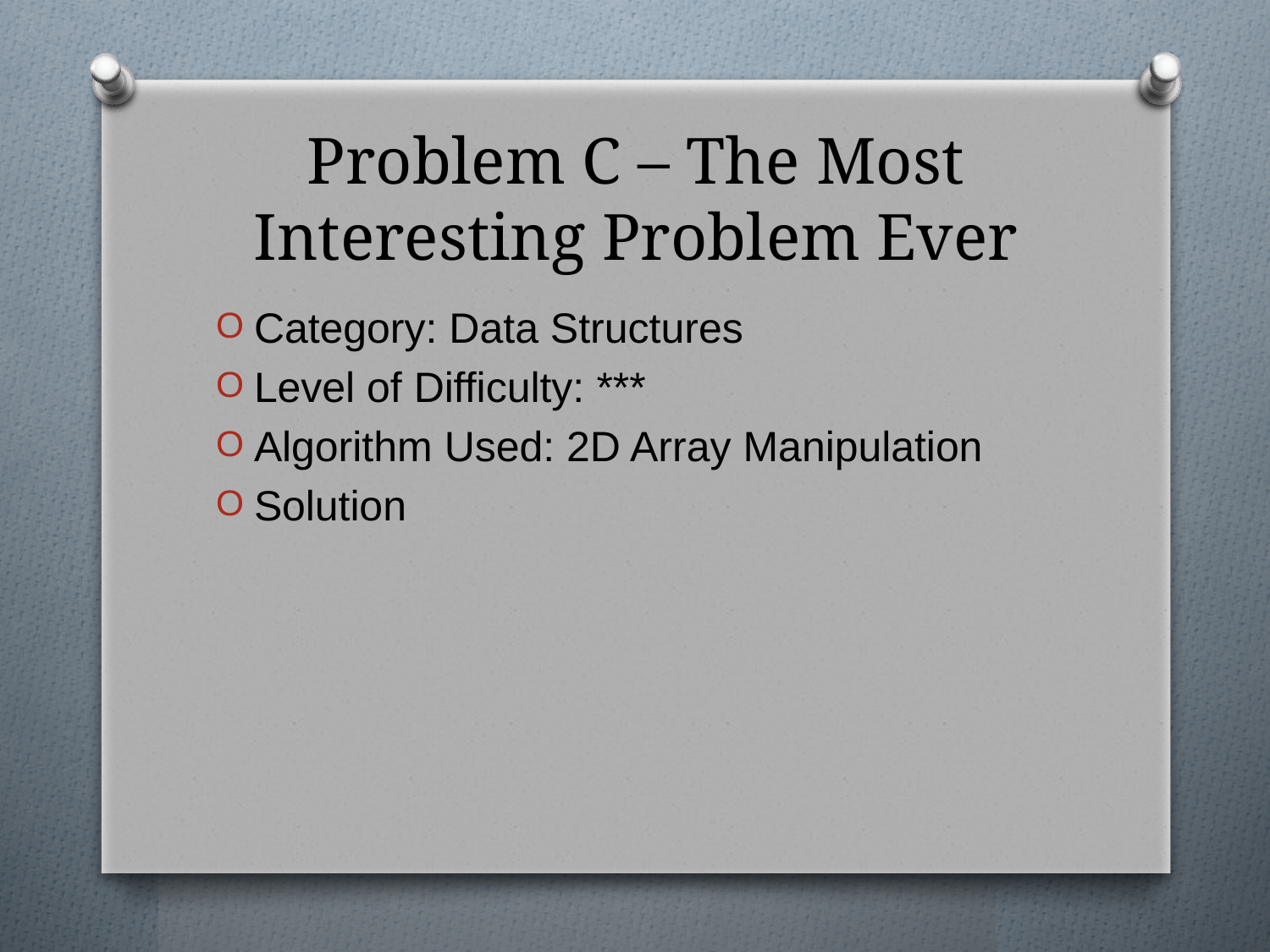

# Problem C – The Most Interesting Problem Ever
Category: Data Structures
Level of Difficulty: ***
Algorithm Used: 2D Array Manipulation
Solution